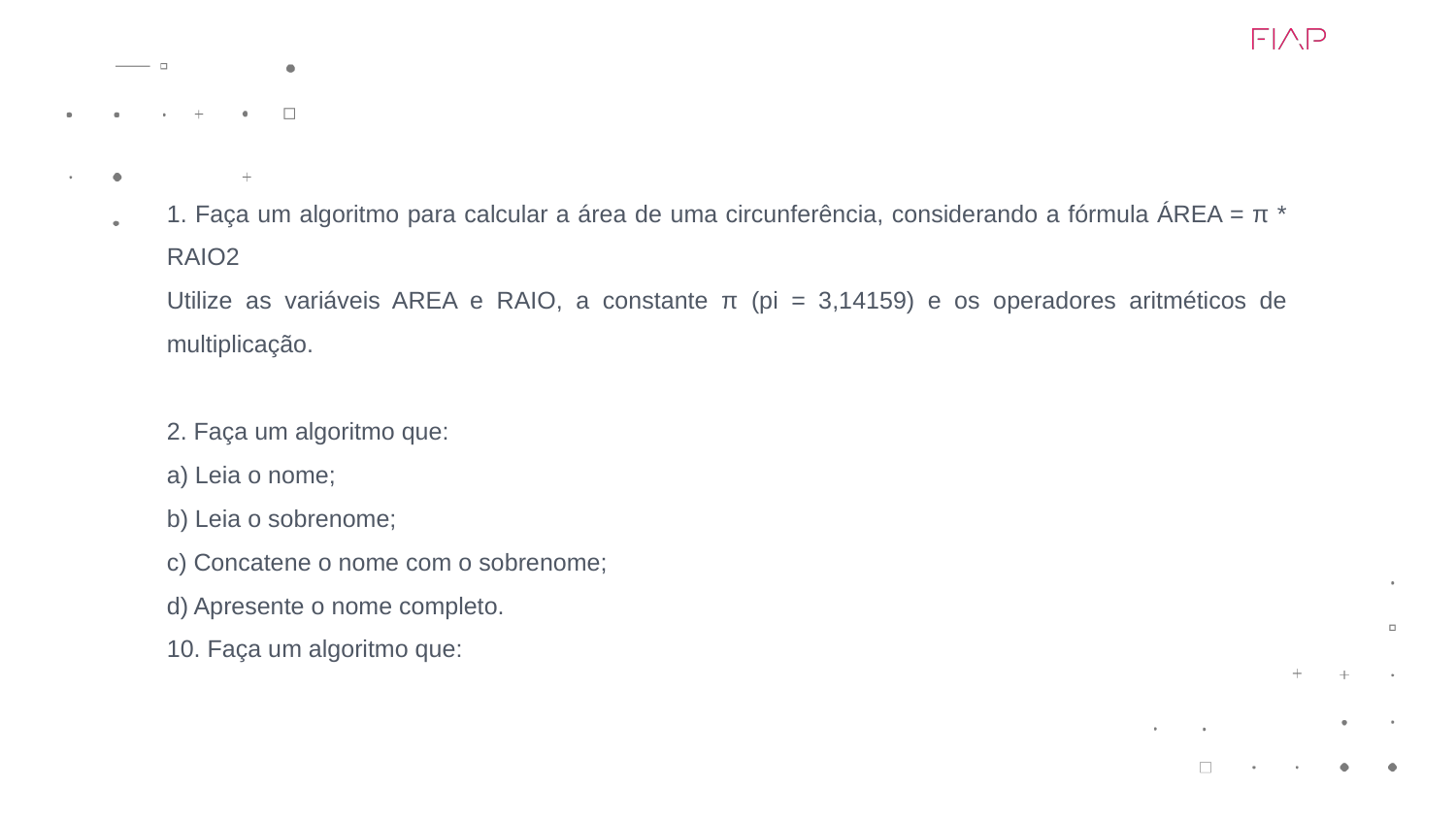

1. Faça um algoritmo para calcular a área de uma circunferência, considerando a fórmula ÁREA = π * RAIO2
Utilize as variáveis AREA e RAIO, a constante π (pi = 3,14159) e os operadores aritméticos de multiplicação.

2. Faça um algoritmo que:
a) Leia o nome;
b) Leia o sobrenome;
c) Concatene o nome com o sobrenome;
d) Apresente o nome completo.
10. Faça um algoritmo que: